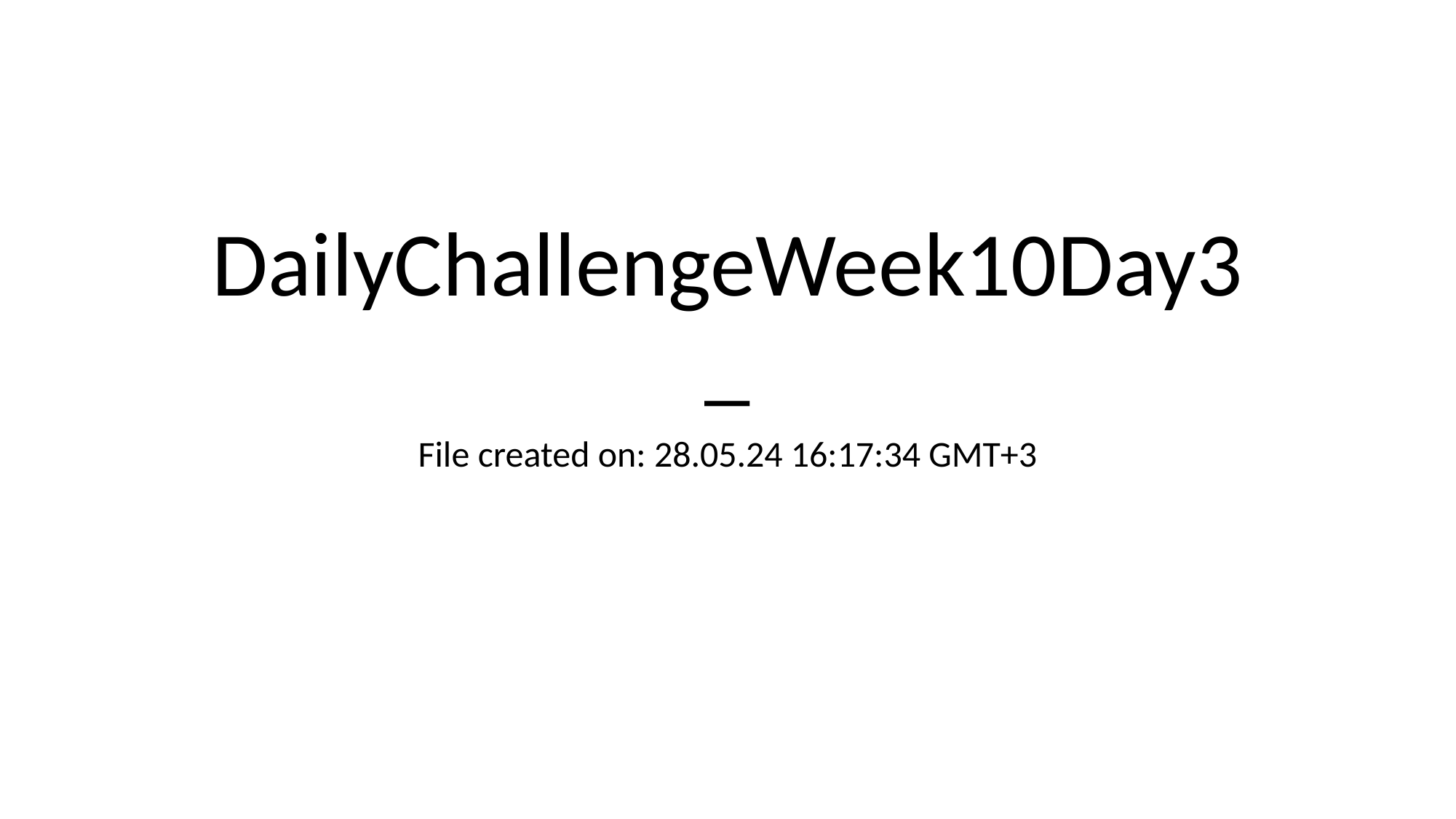

# DailyChallengeWeek10Day3_
File created on: 28.05.24 16:17:34 GMT+3